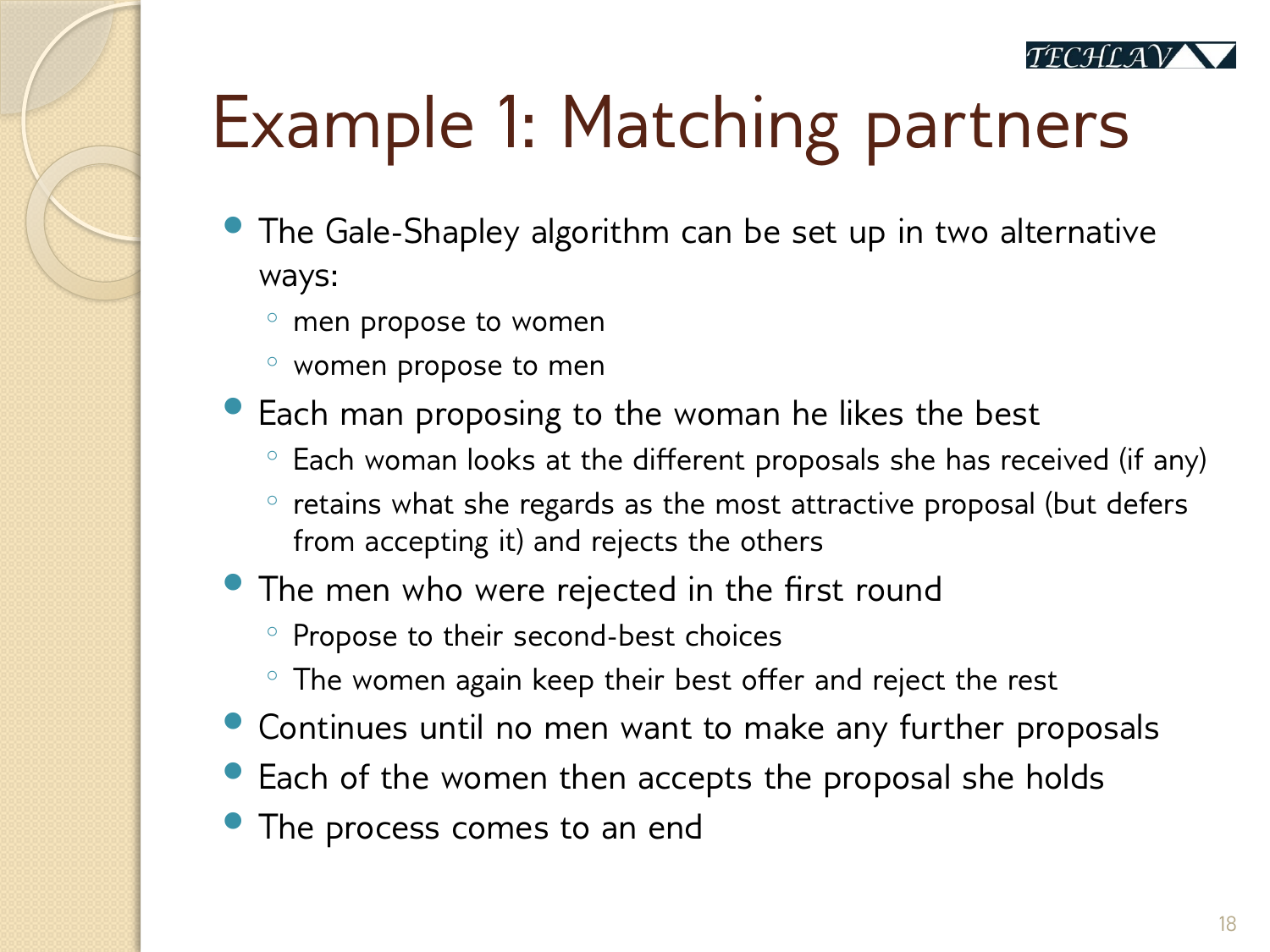

# Example 1: Matching partners
The Gale-Shapley algorithm can be set up in two alternative ways:
men propose to women
women propose to men
Each man proposing to the woman he likes the best
Each woman looks at the different proposals she has received (if any)
retains what she regards as the most attractive proposal (but defers from accepting it) and rejects the others
The men who were rejected in the first round
Propose to their second-best choices
The women again keep their best offer and reject the rest
Continues until no men want to make any further proposals
Each of the women then accepts the proposal she holds
The process comes to an end
18